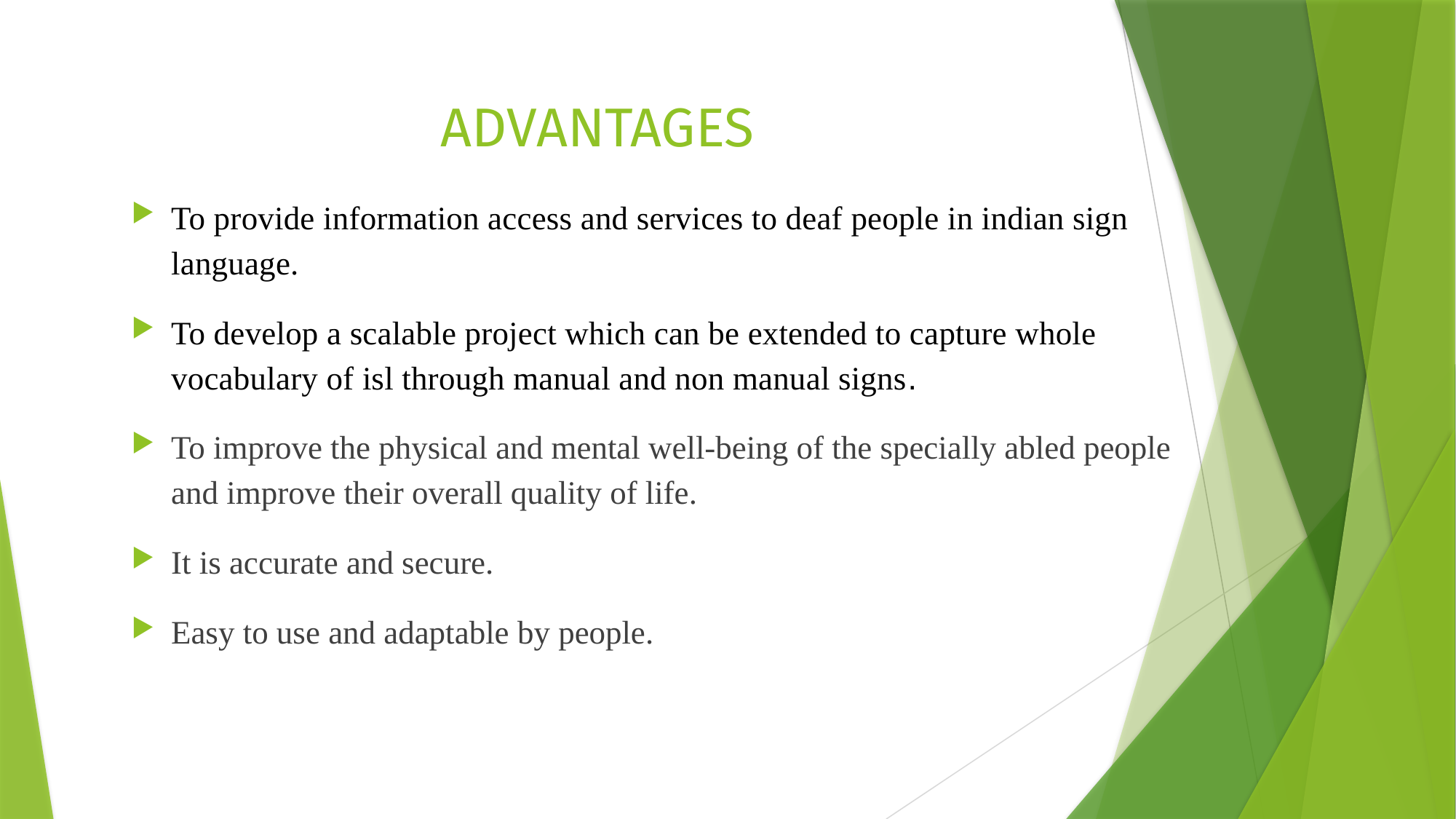

# ADVANTAGES
To provide information access and services to deaf people in indian sign language.
To develop a scalable project which can be extended to capture whole vocabulary of isl through manual and non manual signs.
To improve the physical and mental well-being of the specially abled people and improve their overall quality of life.
It is accurate and secure.
Easy to use and adaptable by people.